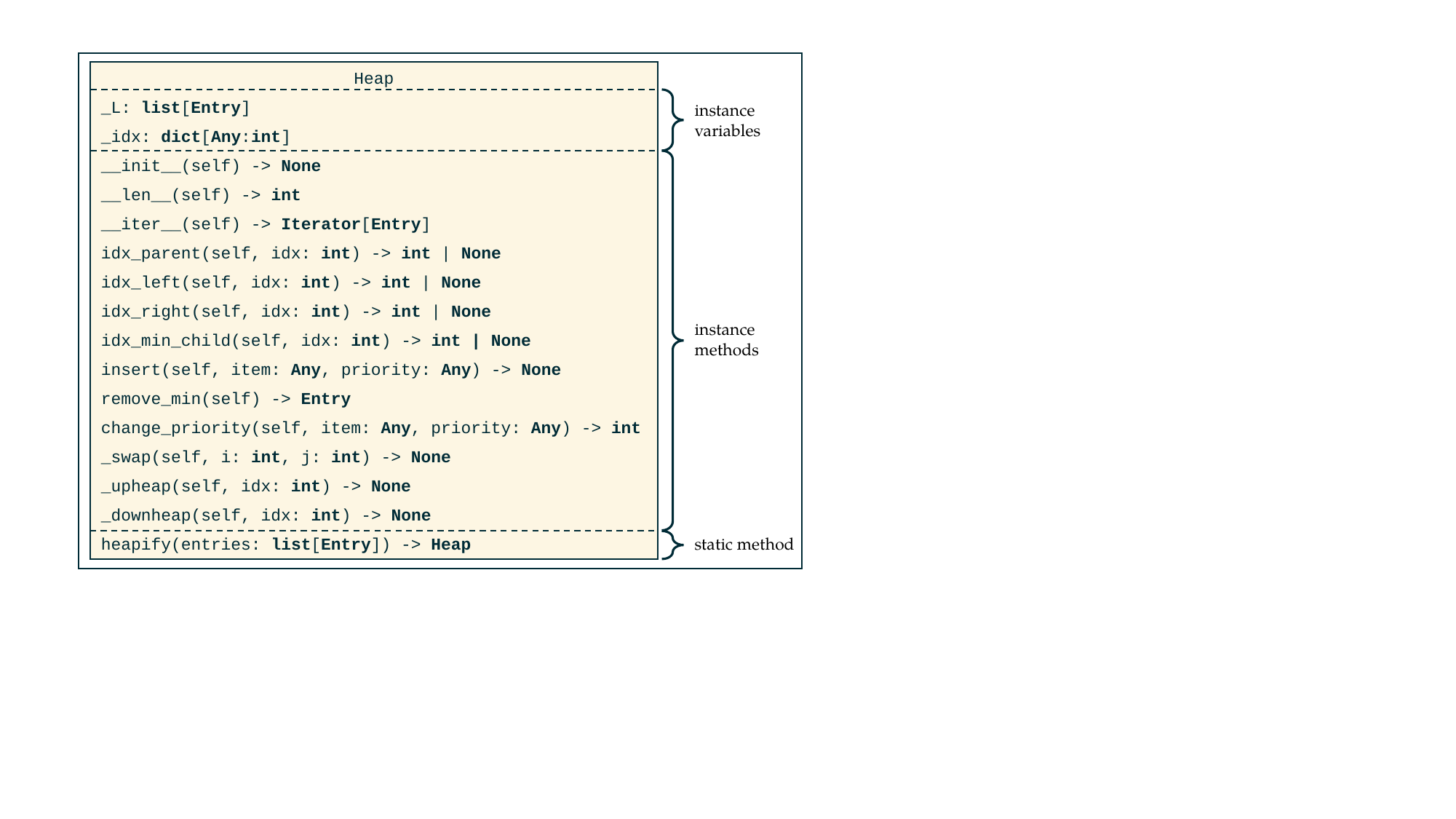

Heap
_L: list[Entry]
_idx: dict[Any:int]
__init__(self) -> None
__len__(self) -> int
__iter__(self) -> Iterator[Entry]
idx_parent(self, idx: int) -> int | None
idx_left(self, idx: int) -> int | None
idx_right(self, idx: int) -> int | None
idx_min_child(self, idx: int) -> int | None
insert(self, item: Any, priority: Any) -> None
remove_min(self) -> Entry
change_priority(self, item: Any, priority: Any) -> int
_swap(self, i: int, j: int) -> None
_upheap(self, idx: int) -> None
_downheap(self, idx: int) -> None
heapify(entries: list[Entry]) -> Heap

instance variables

instance methods
static method